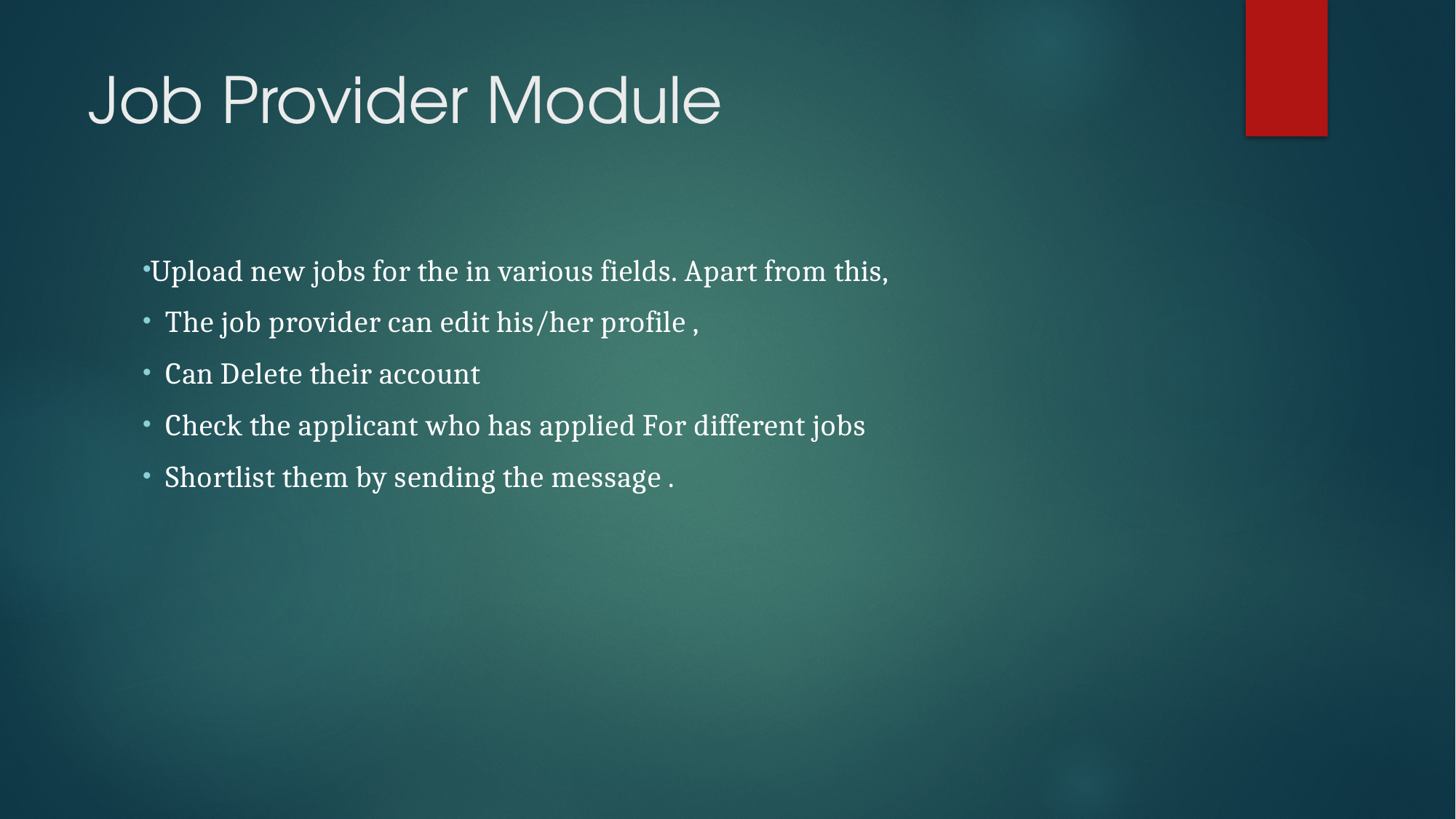

# Job Provider Module
Upload new jobs for the in various fields. Apart from this,
  The job provider can edit his/her profile ,
  Can Delete their account
  Check the applicant who has applied For different jobs
  Shortlist them by sending the message .